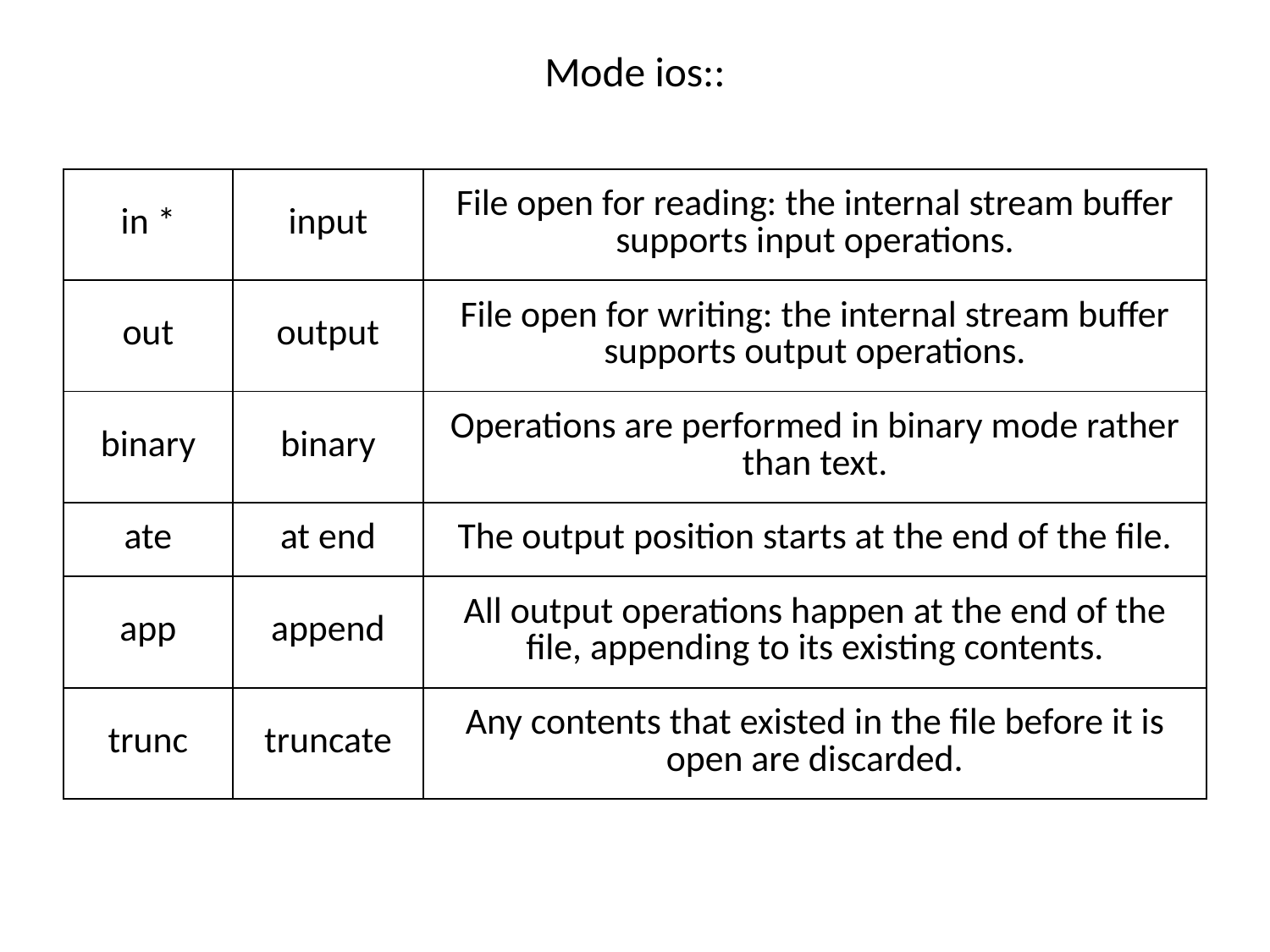

# Mode ios::
| in \* | input | File open for reading: the internal stream buffer supports input operations. |
| --- | --- | --- |
| out | output | File open for writing: the internal stream buffer supports output operations. |
| binary | binary | Operations are performed in binary mode rather than text. |
| ate | at end | The output position starts at the end of the file. |
| app | append | All output operations happen at the end of the file, appending to its existing contents. |
| trunc | truncate | Any contents that existed in the file before it is open are discarded. |